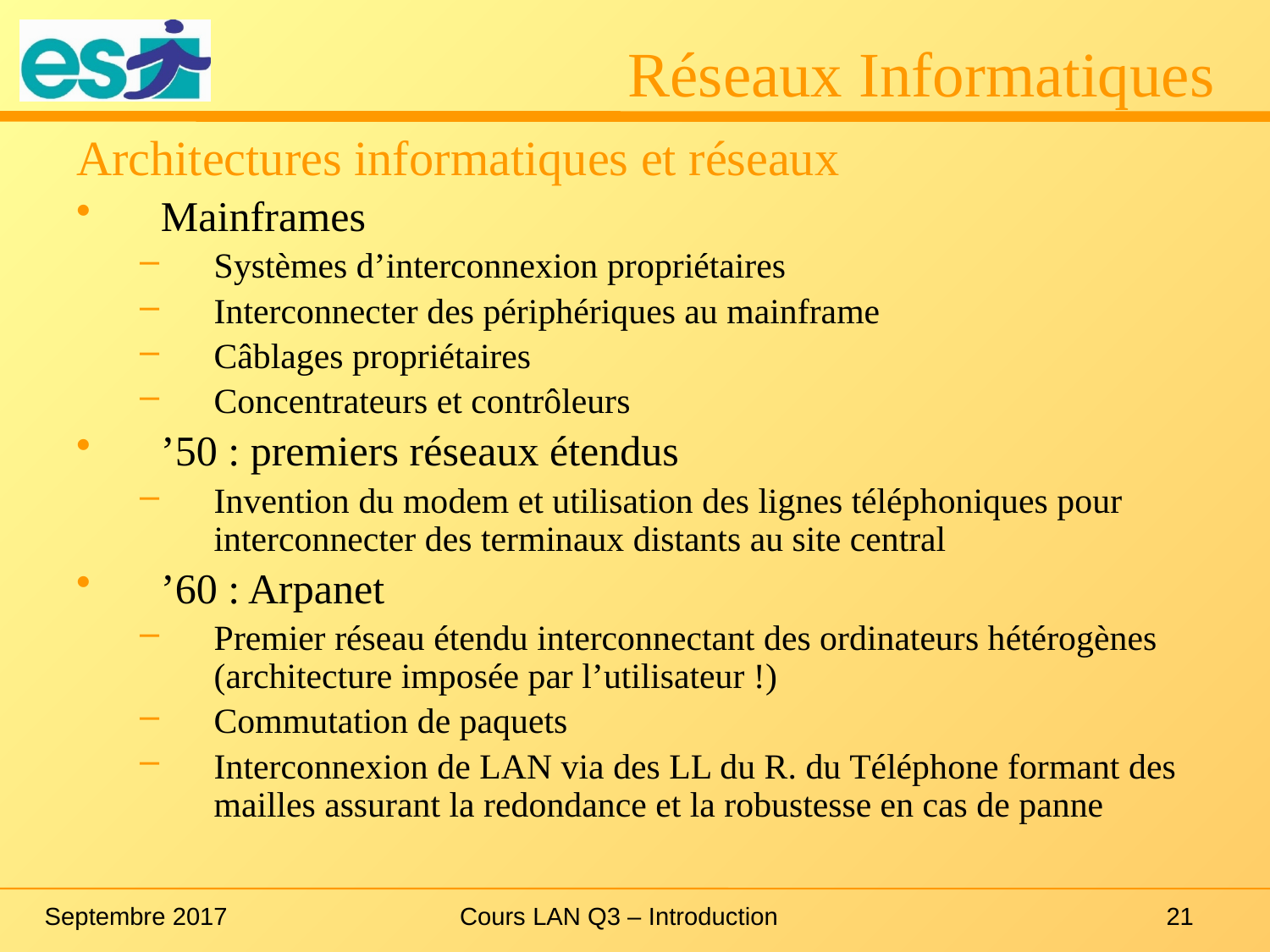

# Réseaux Informatiques
Architectures informatiques et réseaux
Mainframes
Systèmes d’interconnexion propriétaires
Interconnecter des périphériques au mainframe
Câblages propriétaires
Concentrateurs et contrôleurs
’50 : premiers réseaux étendus
Invention du modem et utilisation des lignes téléphoniques pour interconnecter des terminaux distants au site central
’60 : Arpanet
Premier réseau étendu interconnectant des ordinateurs hétérogènes (architecture imposée par l’utilisateur !)
Commutation de paquets
Interconnexion de LAN via des LL du R. du Téléphone formant des mailles assurant la redondance et la robustesse en cas de panne
Septembre 2017
Cours LAN Q3 – Introduction
21